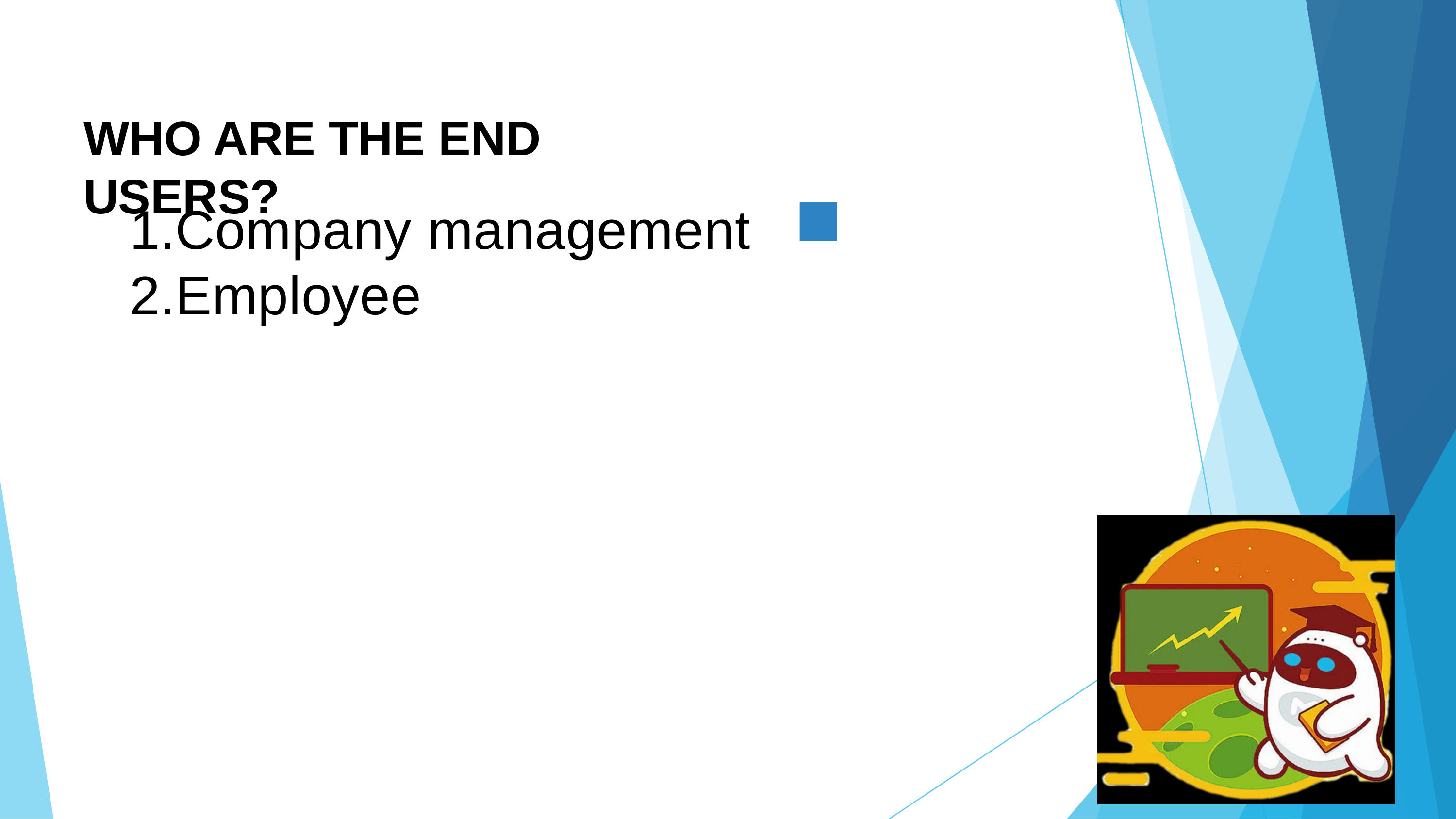

WHO ARE THE END USERS?
Company management
Employee

6